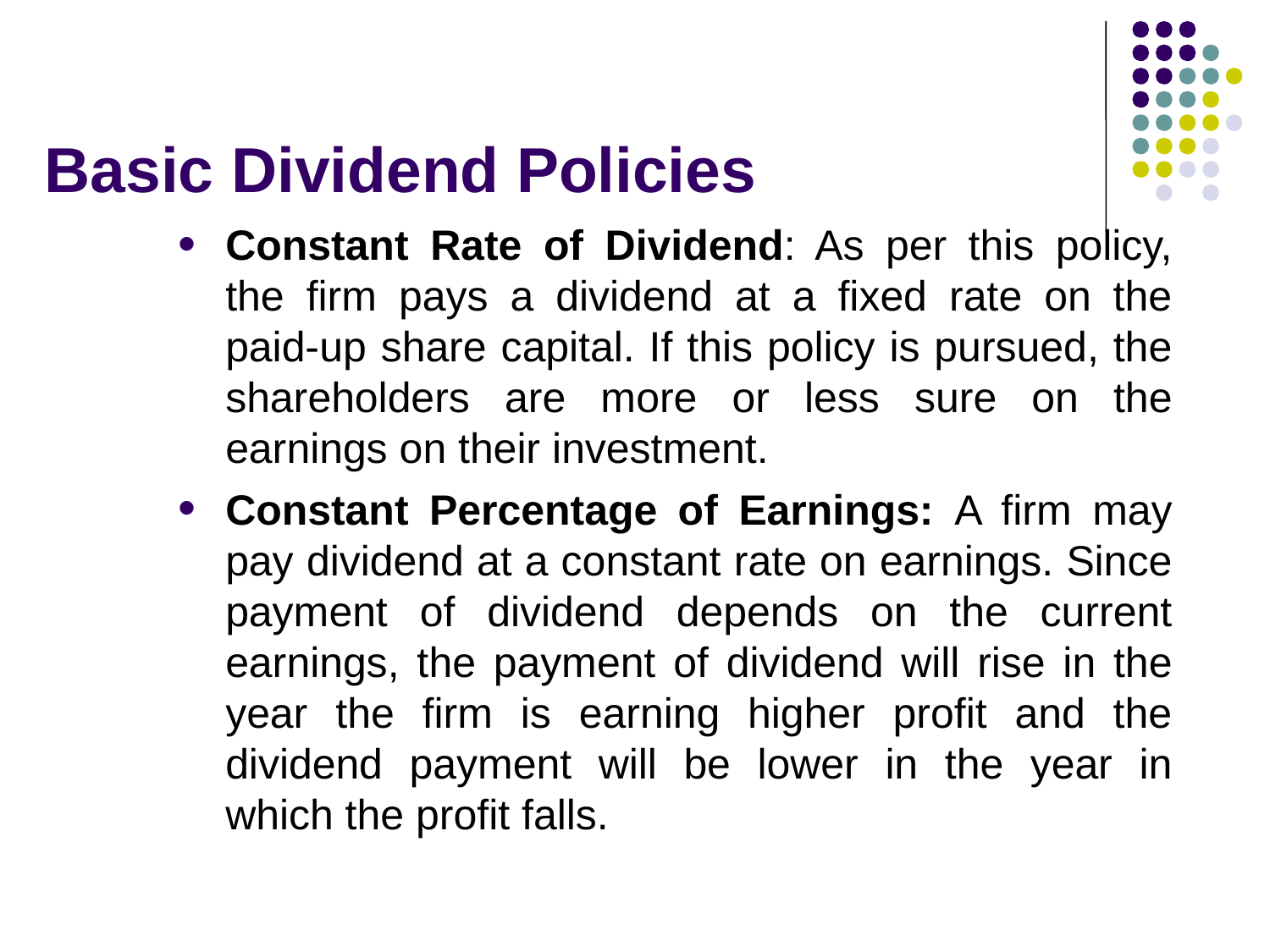

# Basic Dividend Policies
Constant Rate of Dividend: As per this policy, the firm pays a dividend at a fixed rate on the paid-up share capital. If this policy is pursued, the shareholders are more or less sure on the earnings on their investment.
Constant Percentage of Earnings: A firm may pay dividend at a constant rate on earnings. Since payment of dividend depends on the current earnings, the payment of dividend will rise in the year the firm is earning higher profit and the dividend payment will be lower in the year in which the profit falls.